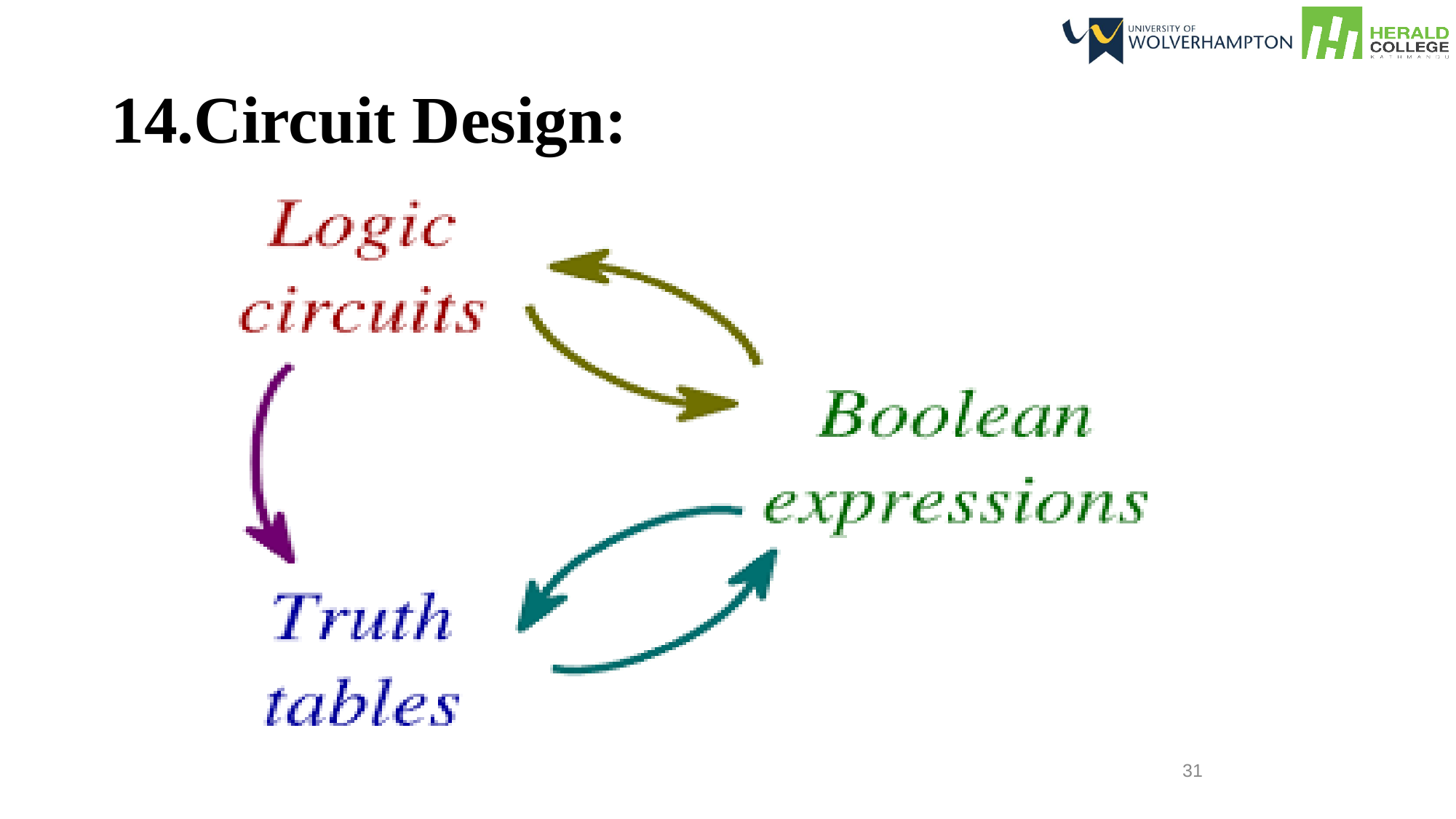

14.Circuit Design:

This circuit uses three gates (two NOT gates and an AND gate)
31